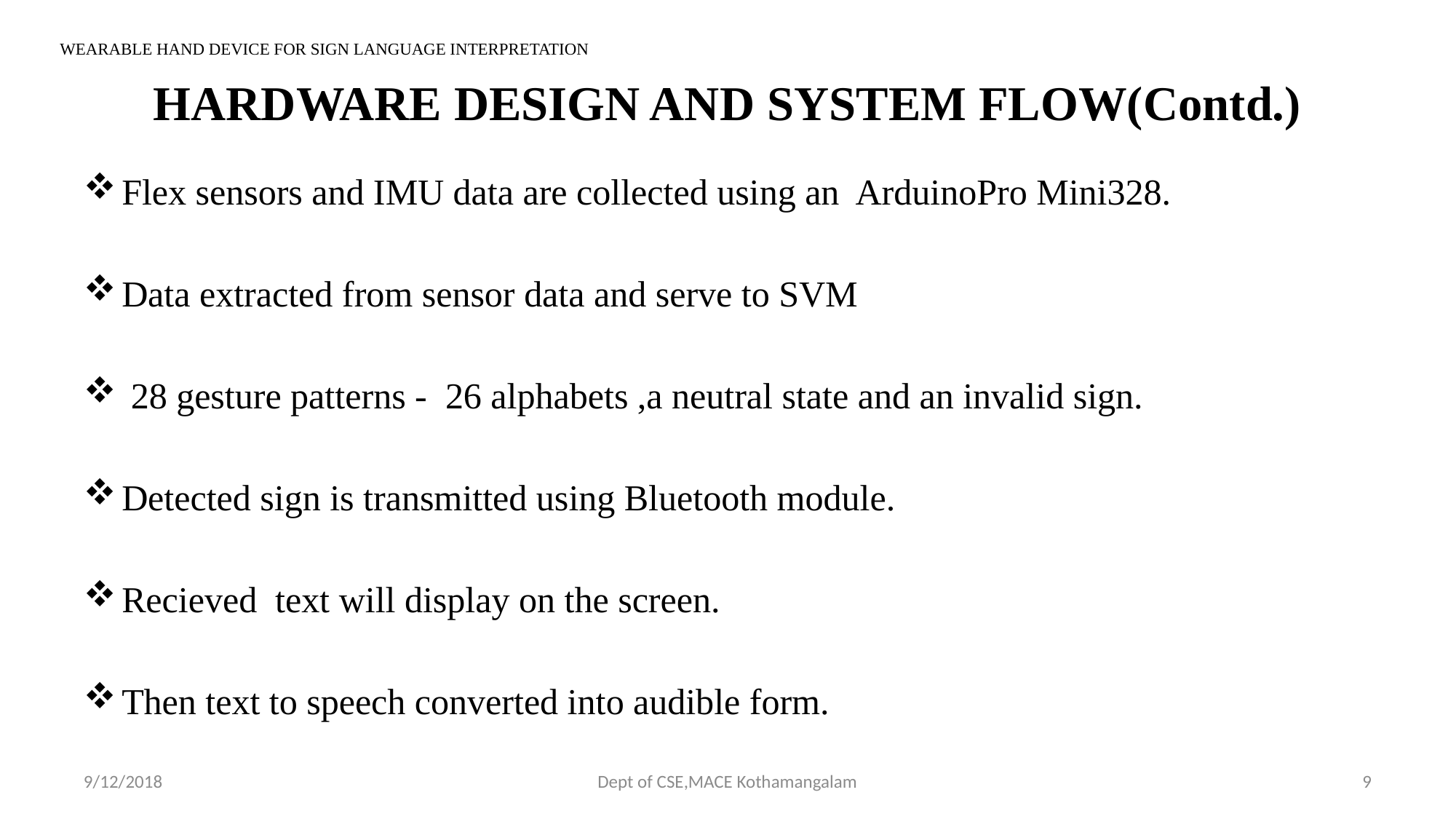

# HARDWARE DESIGN AND SYSTEM FLOW(Contd.)
WEARABLE HAND DEVICE FOR SIGN LANGUAGE INTERPRETATION

Flex sensors and IMU data are collected using an  ArduinoPro Mini328.

Data extracted from sensor data and serve to SVM

 28 gesture patterns -  26 alphabets ,a neutral state and an invalid sign.

Detected sign is transmitted using Bluetooth module.

Recieved  text will display on the screen.

Then text to speech converted into audible form.

9/12/2018
Dept of CSE,MACE Kothamangalam
9